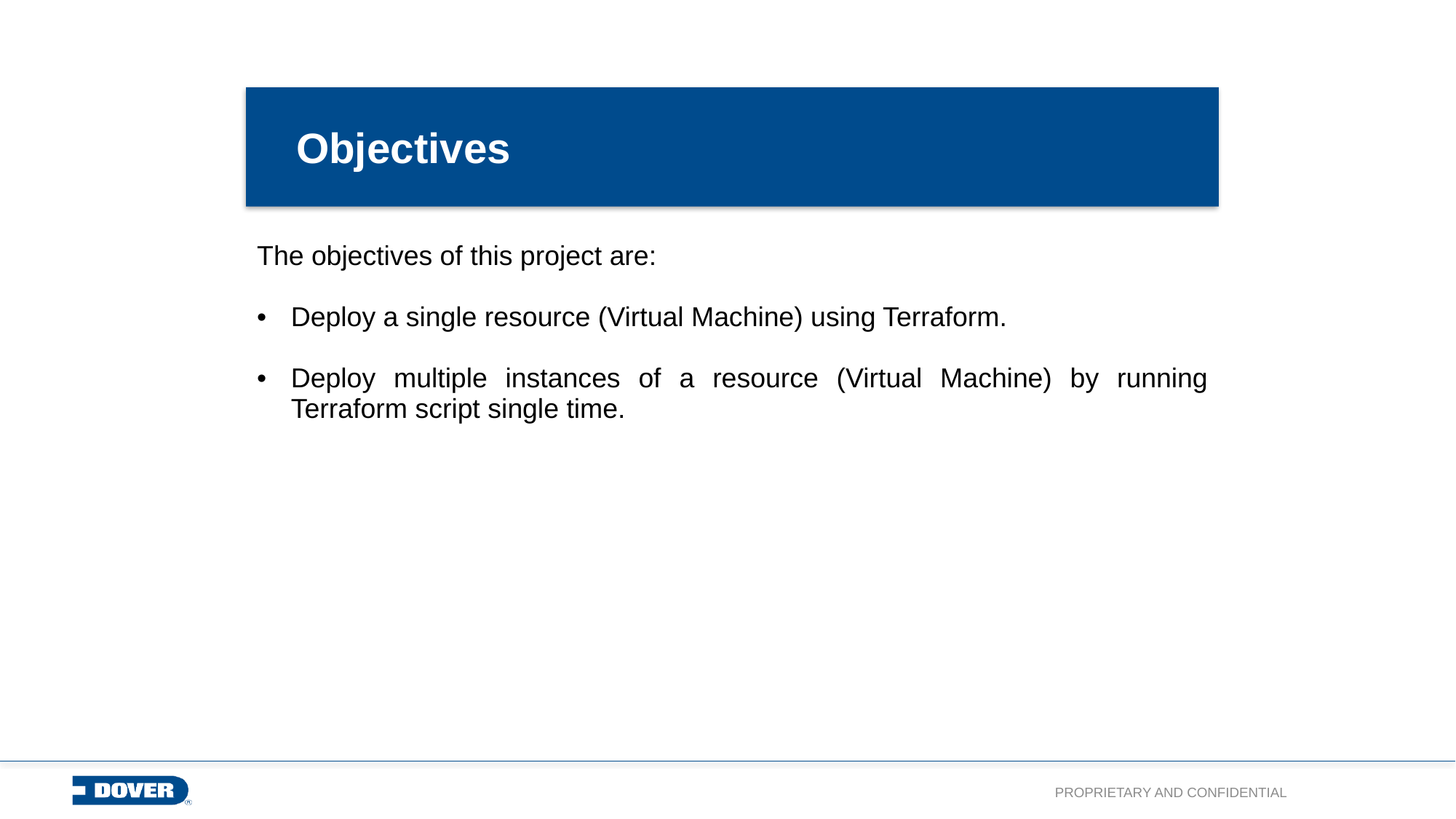

# Objectives
| The objectives of this project are: Deploy a single resource (Virtual Machine) using Terraform. Deploy multiple instances of a resource (Virtual Machine) by running Terraform script single time. |
| --- |